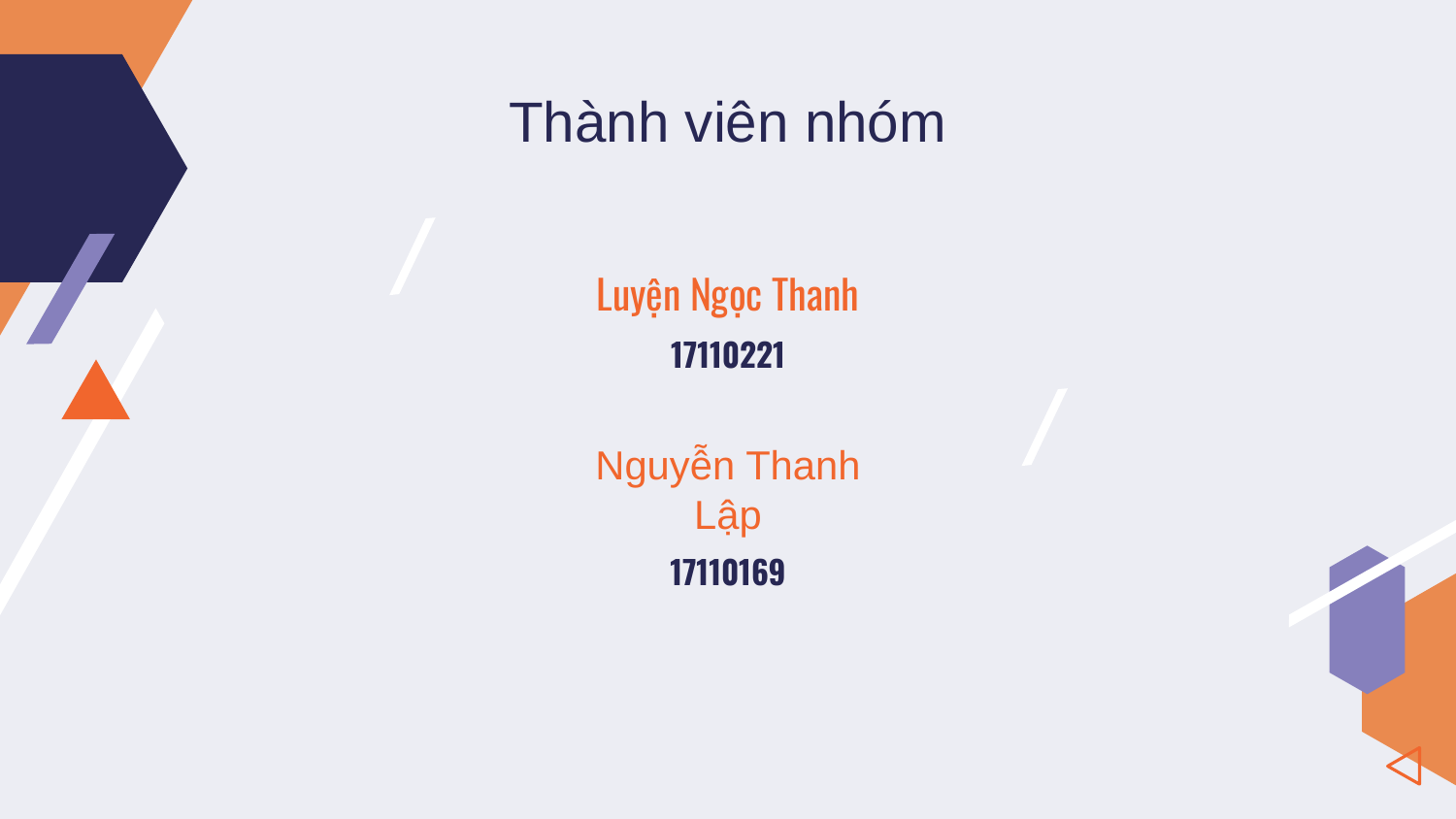

Thành viên nhóm

# Luyện Ngọc Thanh
17110221

Nguyễn Thanh Lập
17110169